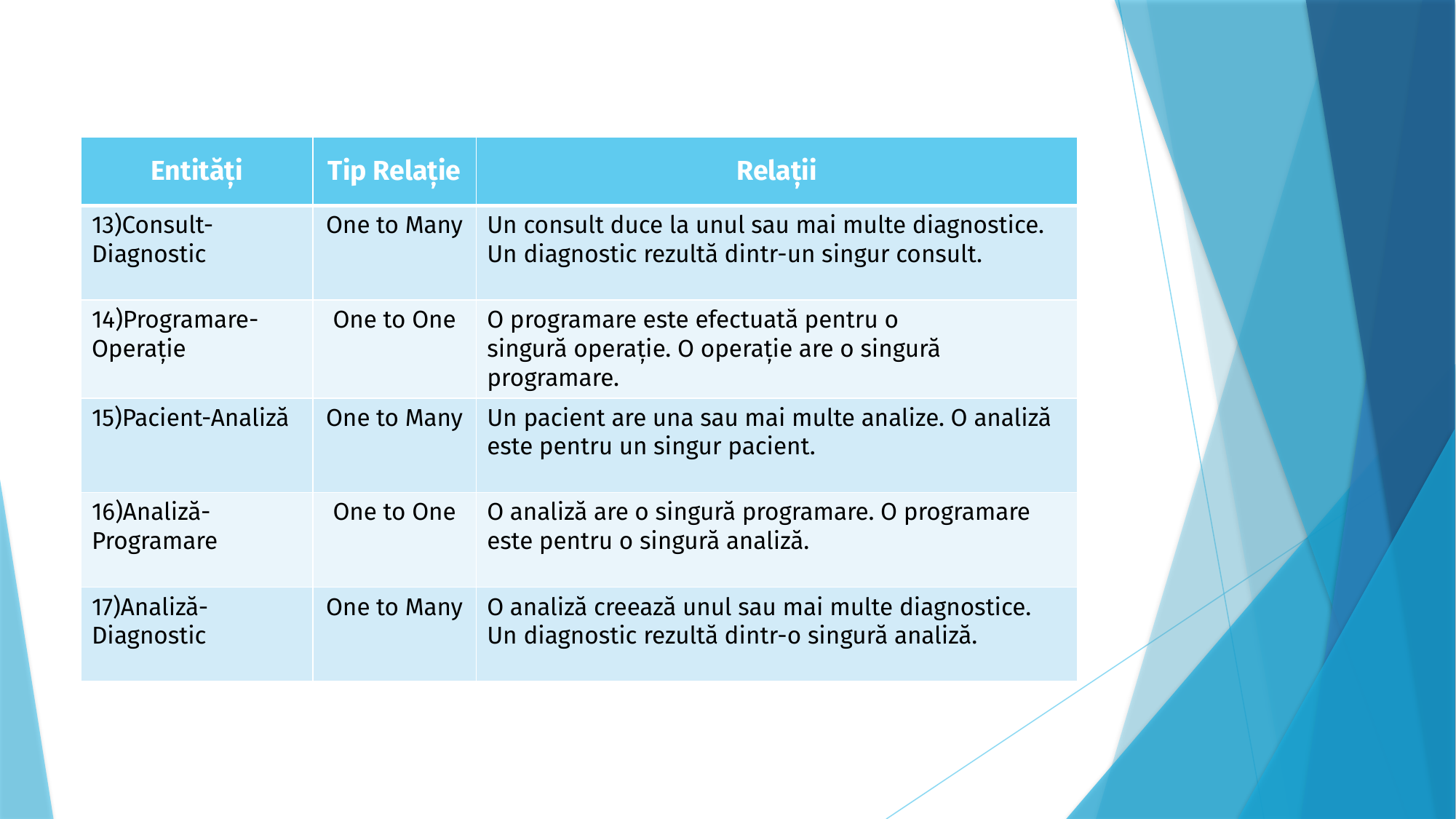

| Entități | Tip Relație | Relații |
| --- | --- | --- |
| 13)Consult-Diagnostic | One to Many | Un consult duce la unul sau mai multe diagnostice. Un diagnostic rezultă dintr-un singur consult. |
| 14)Programare-Operație | One to One | O programare este efectuată pentru o singură operație. O operație are o singură programare. |
| 15)Pacient-Analiză | One to Many | Un pacient are una sau mai multe analize. O analiză este pentru un singur pacient. |
| 16)Analiză-Programare | One to One | O analiză are o singură programare. O programare este pentru o singură analiză. |
| 17)Analiză-Diagnostic | One to Many | O analiză creează unul sau mai multe diagnostice. Un diagnostic rezultă dintr-o singură analiză. |